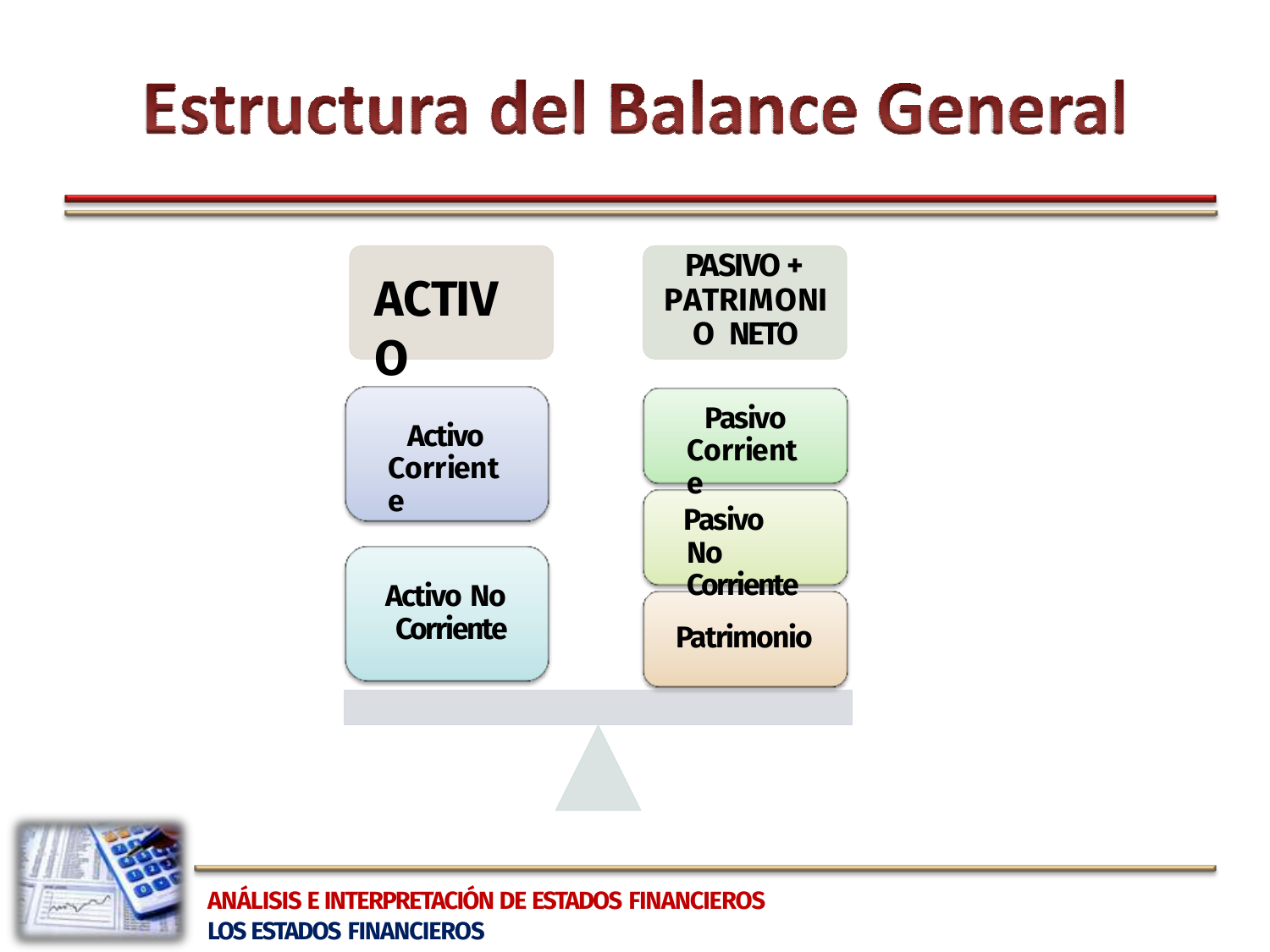

# PASIVO +  PATRIMONIO  NETO

ACTIVO

Pasivo  Corriente
Activo  Corriente

Pasivo No  Corriente

Activo No  Corriente

Patrimonio

ANÁLISIS E INTERPRETACIÓN DE ESTADOS FINANCIEROS
LOS ESTADOS FINANCIEROS